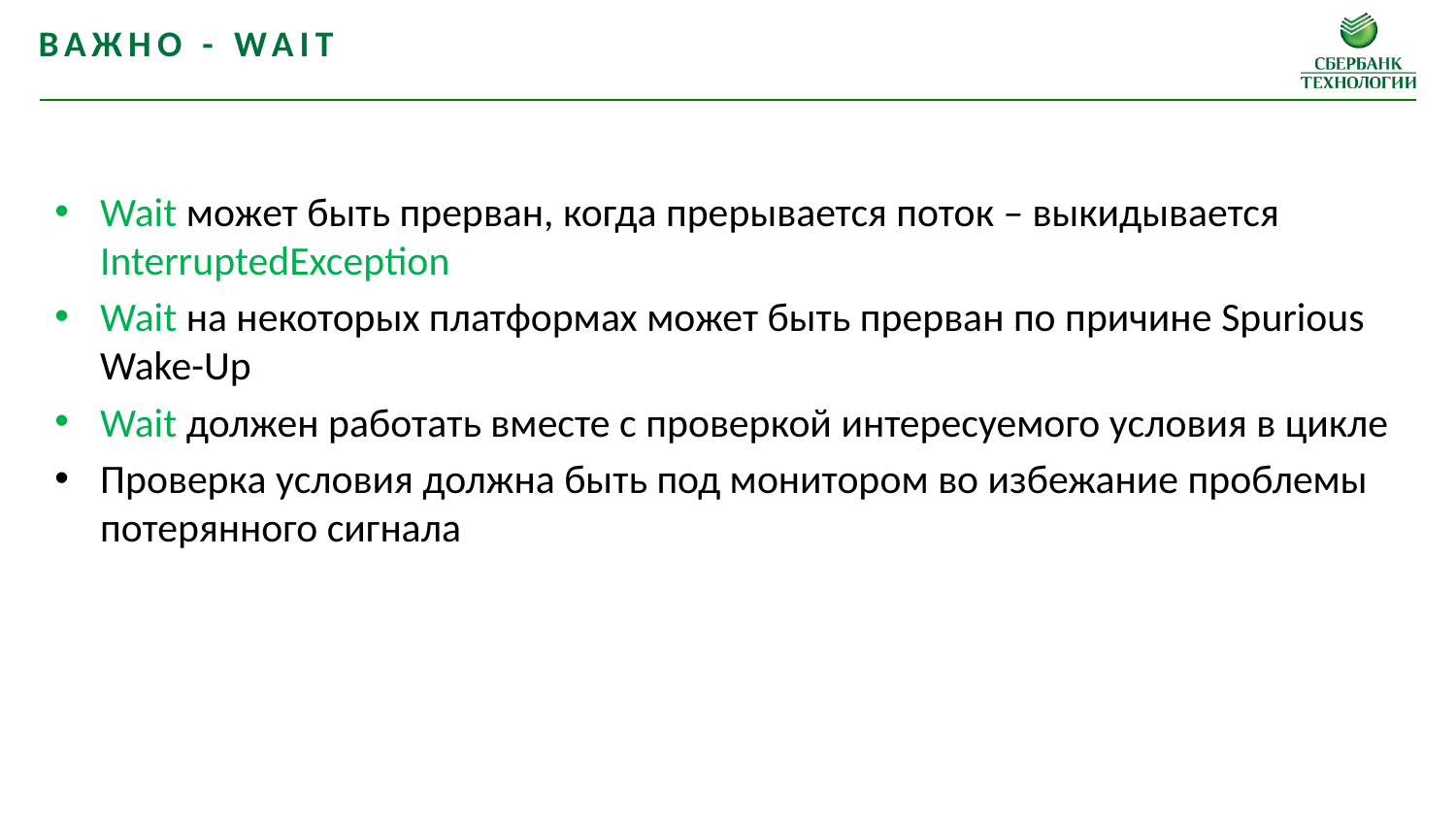

Важно - wait
Wait может быть прерван, когда прерывается поток – выкидывается InterruptedException
Wait на некоторых платформах может быть прерван по причине Spurious Wake-Up
Wait должен работать вместе с проверкой интересуемого условия в цикле
Проверка условия должна быть под монитором во избежание проблемы потерянного сигнала